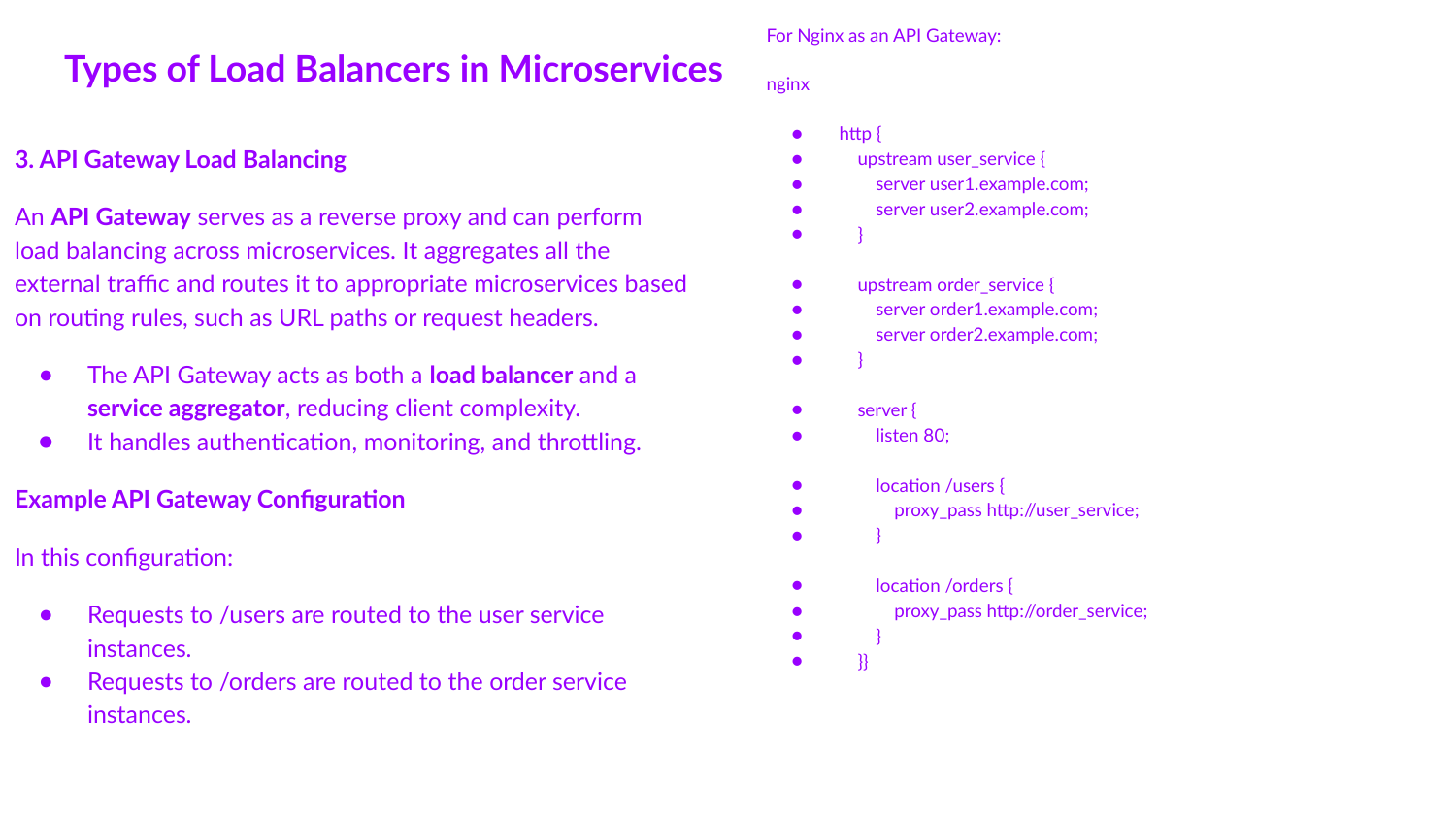

For Nginx as an API Gateway:
nginx
http {
    upstream user_service {
        server user1.example.com;
        server user2.example.com;
    }

    upstream order_service {
        server order1.example.com;
        server order2.example.com;
    }

    server {
        listen 80;

        location /users {
            proxy_pass http://user_service;
        }

        location /orders {
            proxy_pass http://order_service;
        }
    }}
# Types of Load Balancers in Microservices
3. API Gateway Load Balancing
An API Gateway serves as a reverse proxy and can perform load balancing across microservices. It aggregates all the external traffic and routes it to appropriate microservices based on routing rules, such as URL paths or request headers.
The API Gateway acts as both a load balancer and a service aggregator, reducing client complexity.
It handles authentication, monitoring, and throttling.
Example API Gateway Configuration
In this configuration:
Requests to /users are routed to the user service instances.
Requests to /orders are routed to the order service instances.